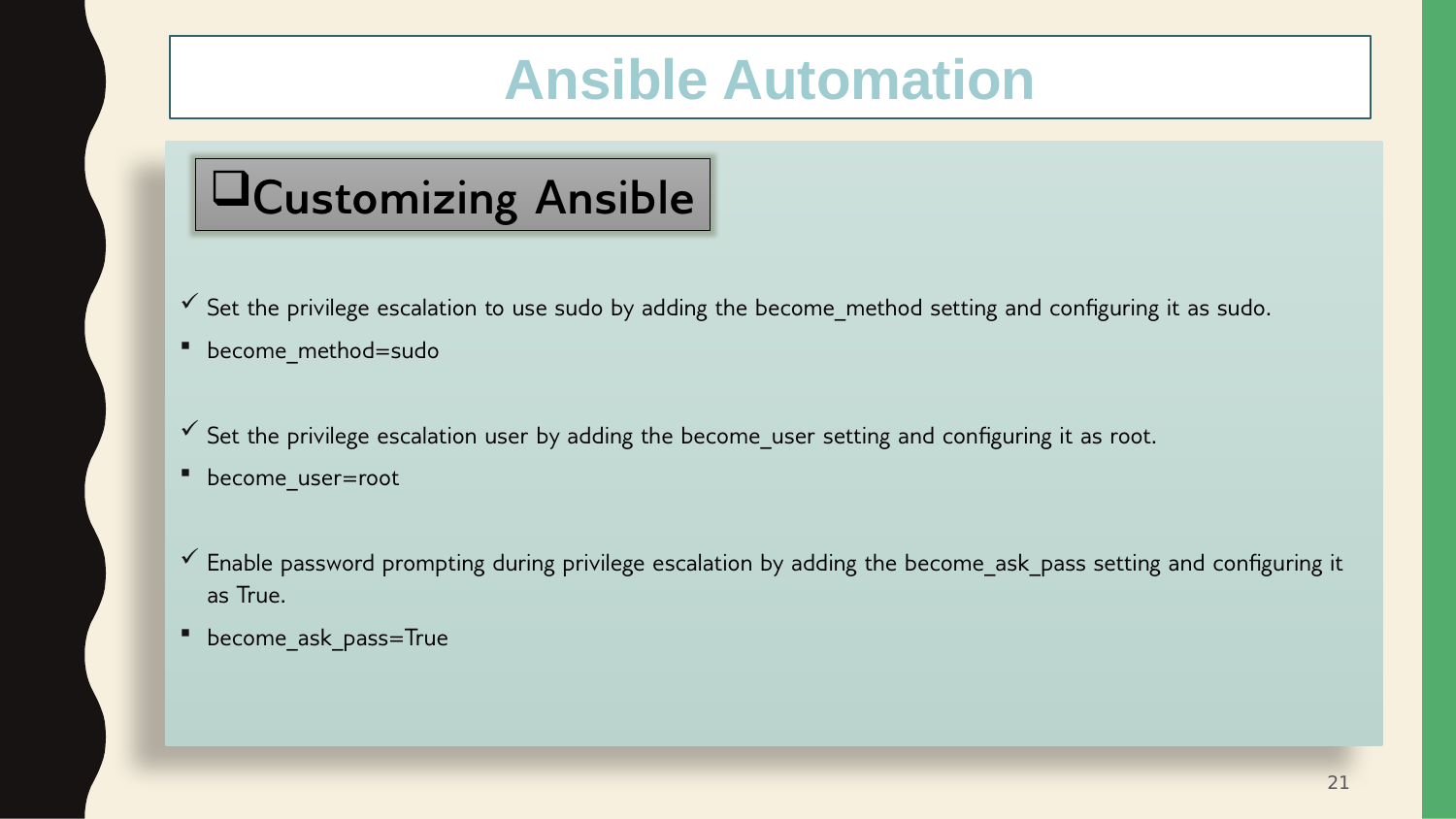

Ansible Automation
#

Set the privilege escalation to use sudo by adding the become_method setting and configuring it as sudo.
become_method=sudo

Set the privilege escalation user by adding the become_user setting and configuring it as root.
become_user=root

Enable password prompting during privilege escalation by adding the become_ask_pass setting and configuring it as True.
become_ask_pass=True

Customizing Ansible
21